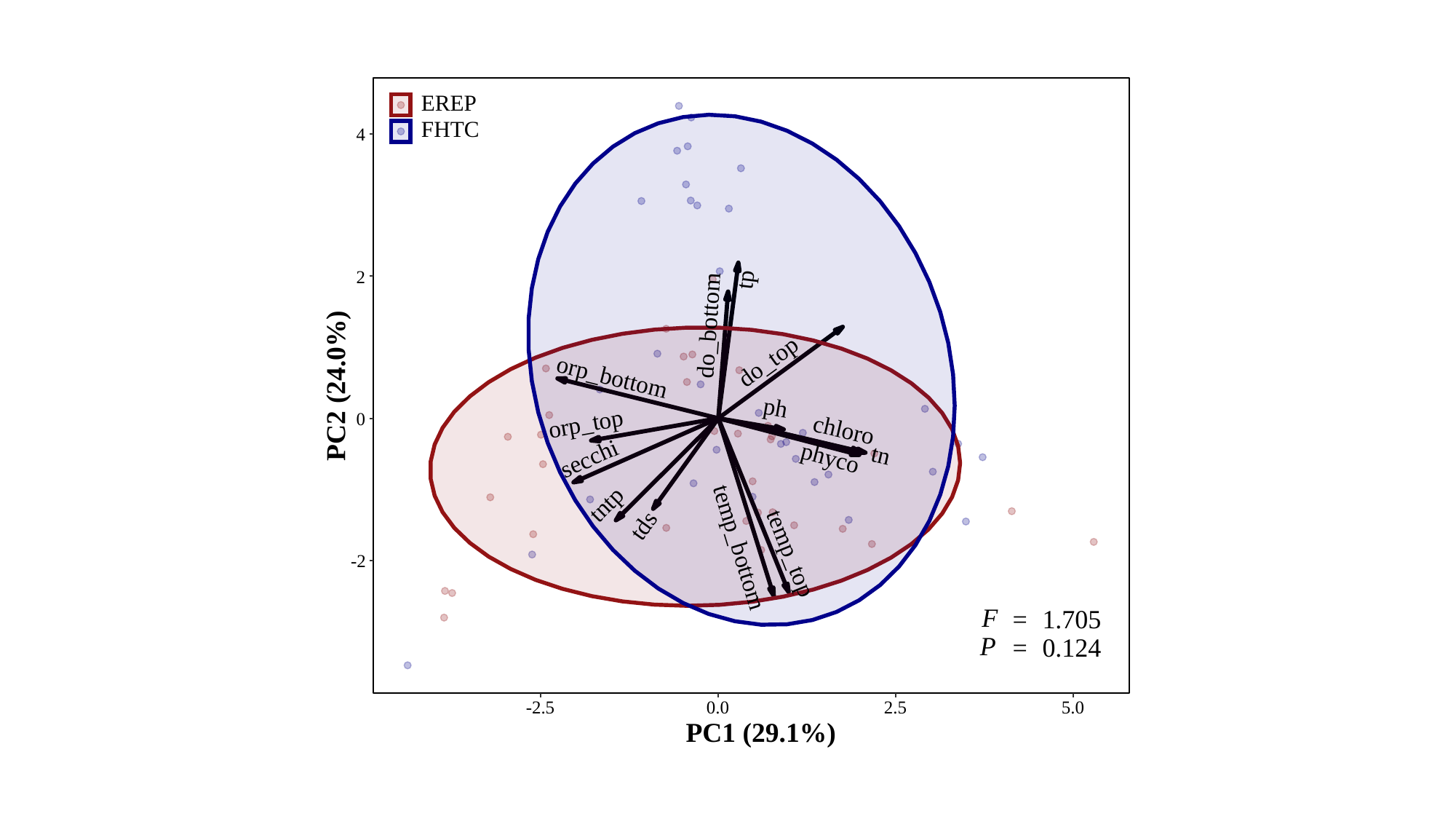

EREP

FHTC

4

tp
2

do_bottom

do_top

orp_bottom
PC2 (24.0%)

ph
0
orp_top

chloro

tn

phyco

secchi

tntp

tds

temp_bottom

temp_top

-2

F
=
1.705

P
=
0.124

-2.5
0.0
2.5
5.0

PC1 (29.1%)